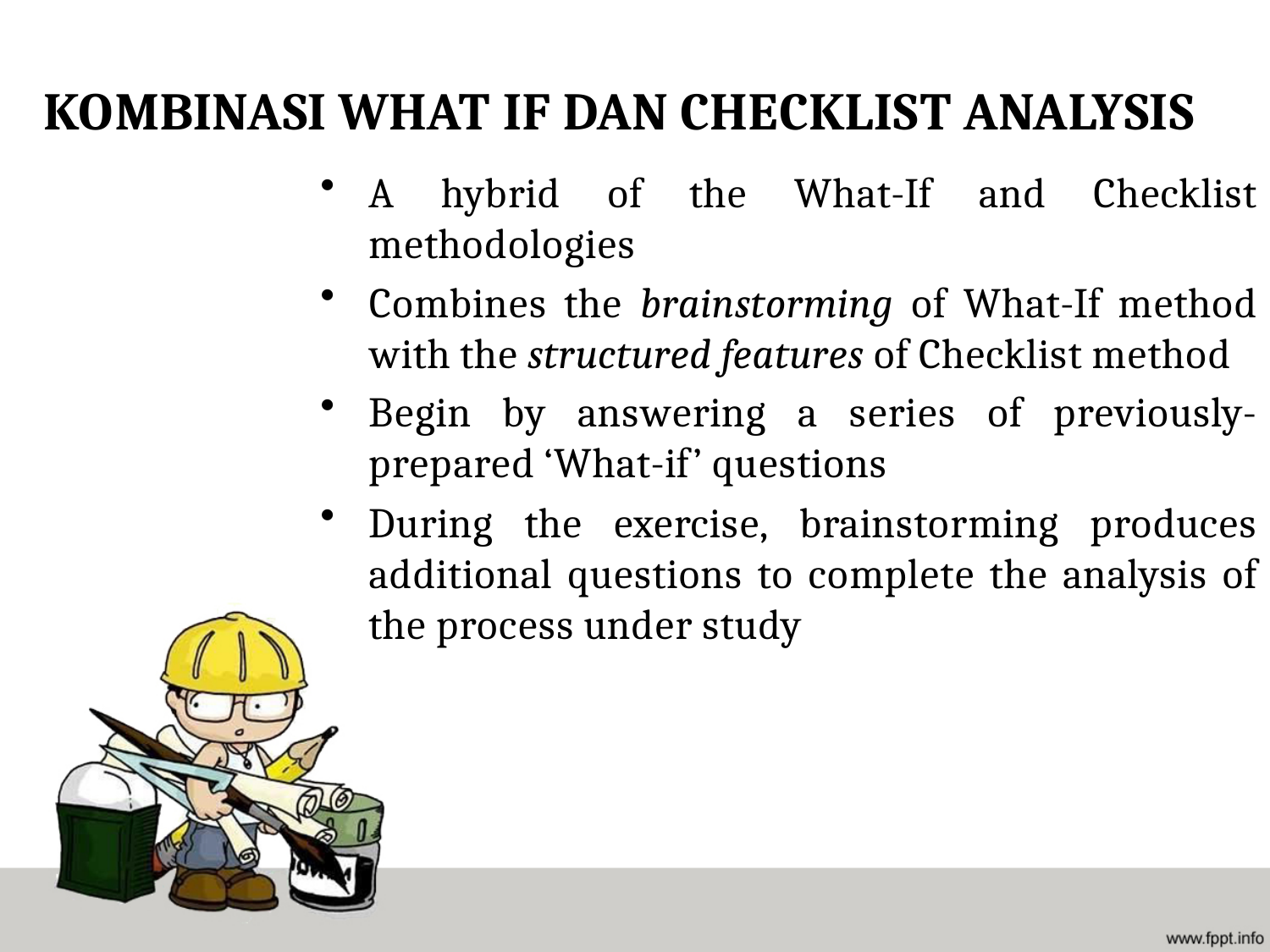

# KOMBINASI WHAT IF DAN CHECKLIST ANALYSIS
A hybrid of the What-If and Checklist methodologies
Combines the brainstorming of What-If method with the structured features of Checklist method
Begin by answering a series of previously-prepared ‘What-if’ questions
During the exercise, brainstorming produces additional questions to complete the analysis of the process under study